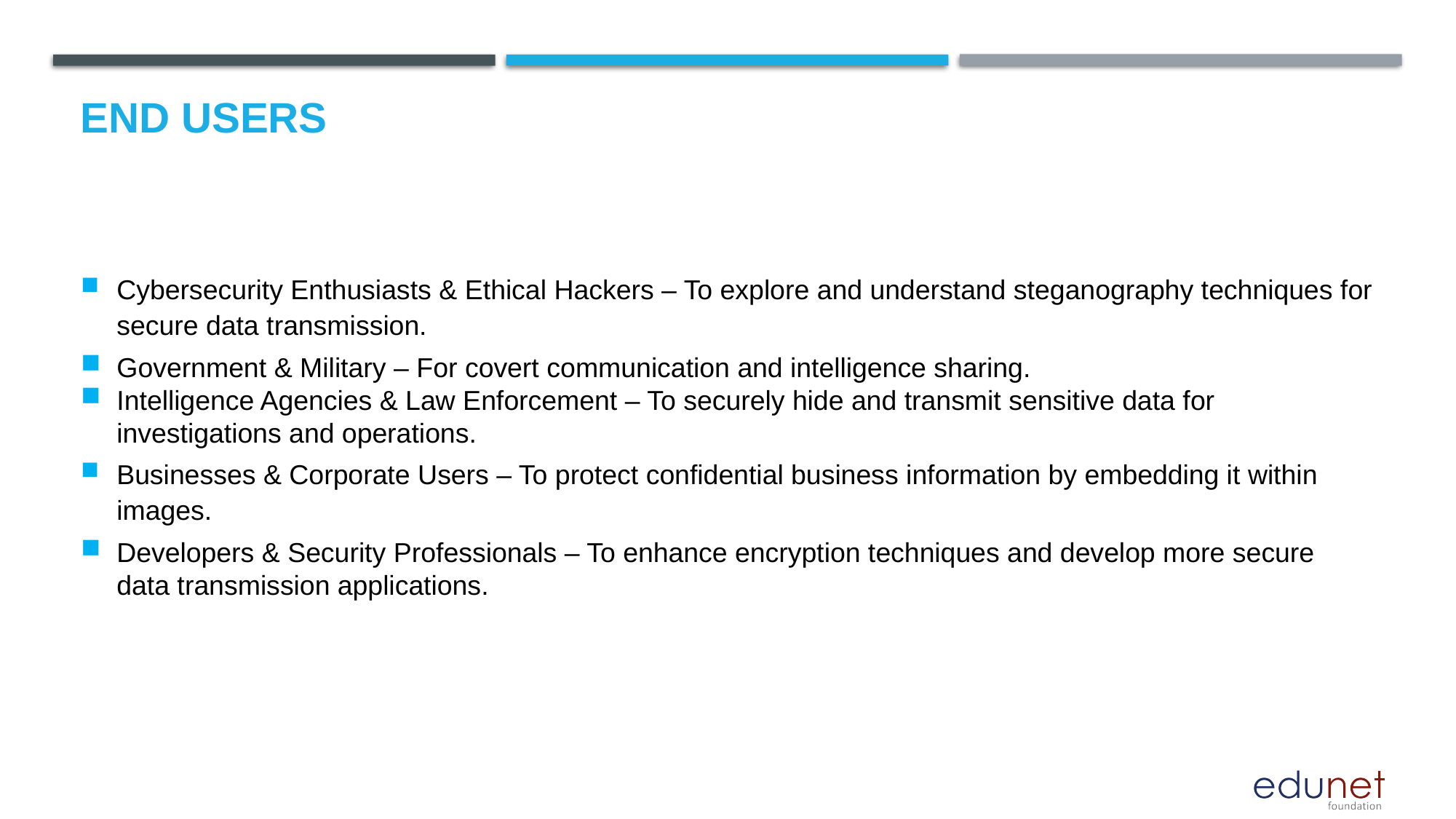

# End users
Cybersecurity Enthusiasts & Ethical Hackers – To explore and understand steganography techniques for secure data transmission.
Government & Military – For covert communication and intelligence sharing.
Intelligence Agencies & Law Enforcement – To securely hide and transmit sensitive data for investigations and operations.
Businesses & Corporate Users – To protect confidential business information by embedding it within images.
Developers & Security Professionals – To enhance encryption techniques and develop more secure data transmission applications.